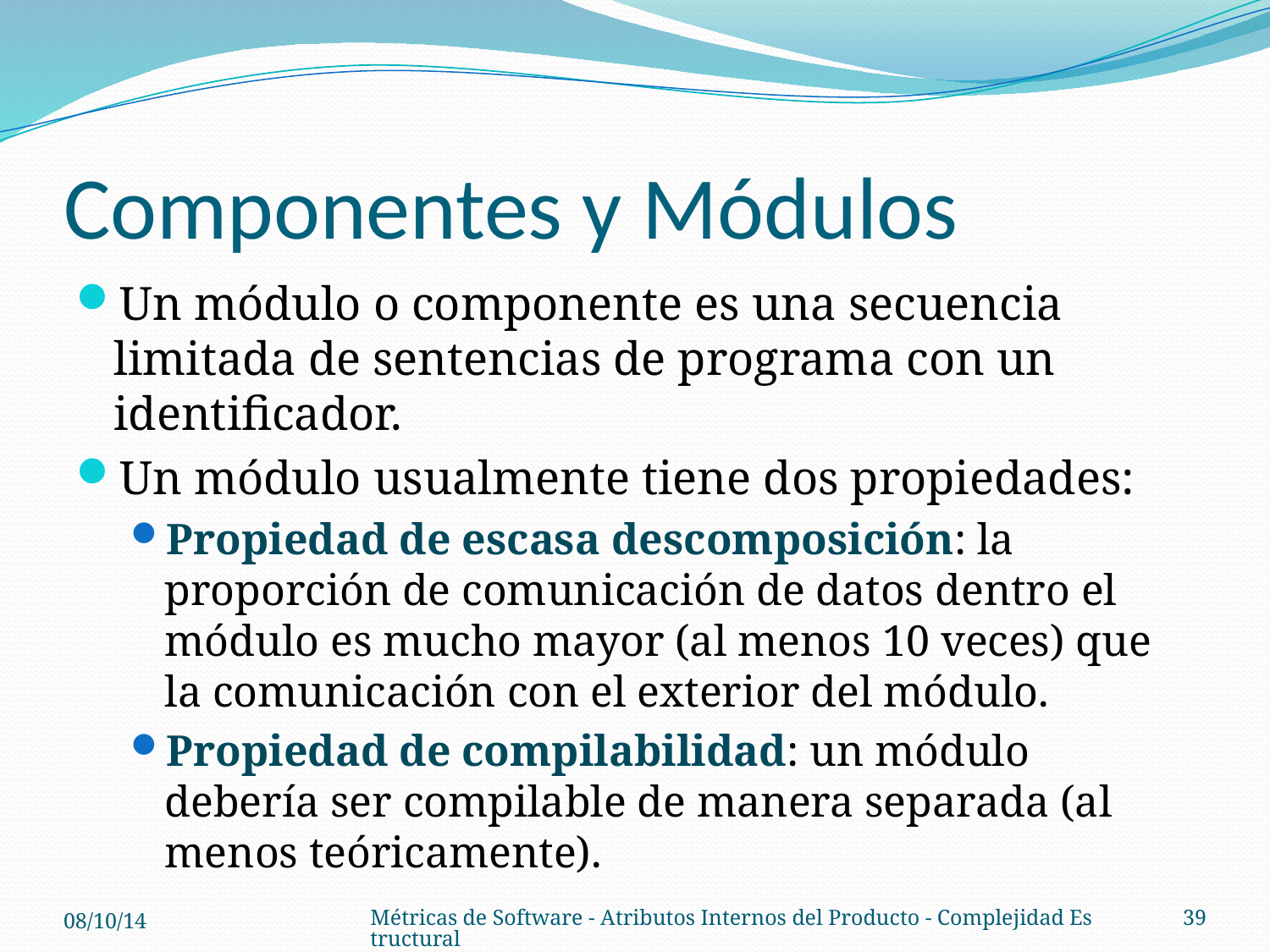

# Componentes y Módulos
Un módulo o componente es una secuencia limitada de sentencias de programa con un identificador.
Un módulo usualmente tiene dos propiedades:
Propiedad de escasa descomposición: la proporción de comunicación de datos dentro el módulo es mucho mayor (al menos 10 veces) que la comunicación con el exterior del módulo.
Propiedad de compilabilidad: un módulo debería ser compilable de manera separada (al menos teóricamente).
08/10/14
Métricas de Software - Atributos Internos del Producto - Complejidad Estructural
39